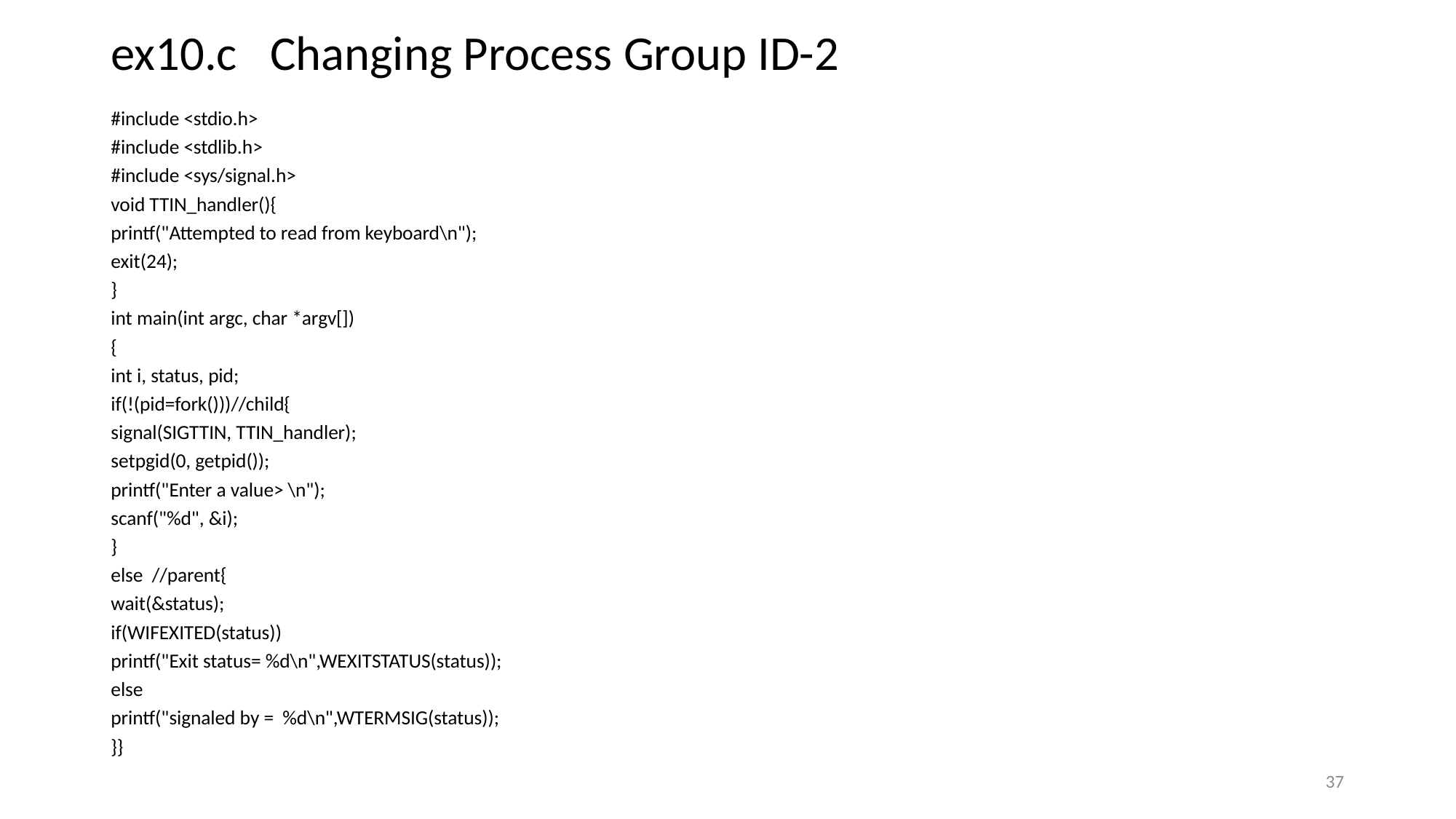

# ex10.c   Changing Process Group ID-2
#include <stdio.h>
#include <stdlib.h>
#include <sys/signal.h>
void TTIN_handler(){
printf("Attempted to read from keyboard\n");
exit(24);
}
int main(int argc, char *argv[])
{
int i, status, pid;
if(!(pid=fork()))//child{
signal(SIGTTIN, TTIN_handler);
setpgid(0, getpid());
printf("Enter a value> \n");
scanf("%d", &i);
}
else  //parent{
wait(&status);
if(WIFEXITED(status))
printf("Exit status= %d\n",WEXITSTATUS(status));
else
printf("signaled by =  %d\n",WTERMSIG(status));
}}

37